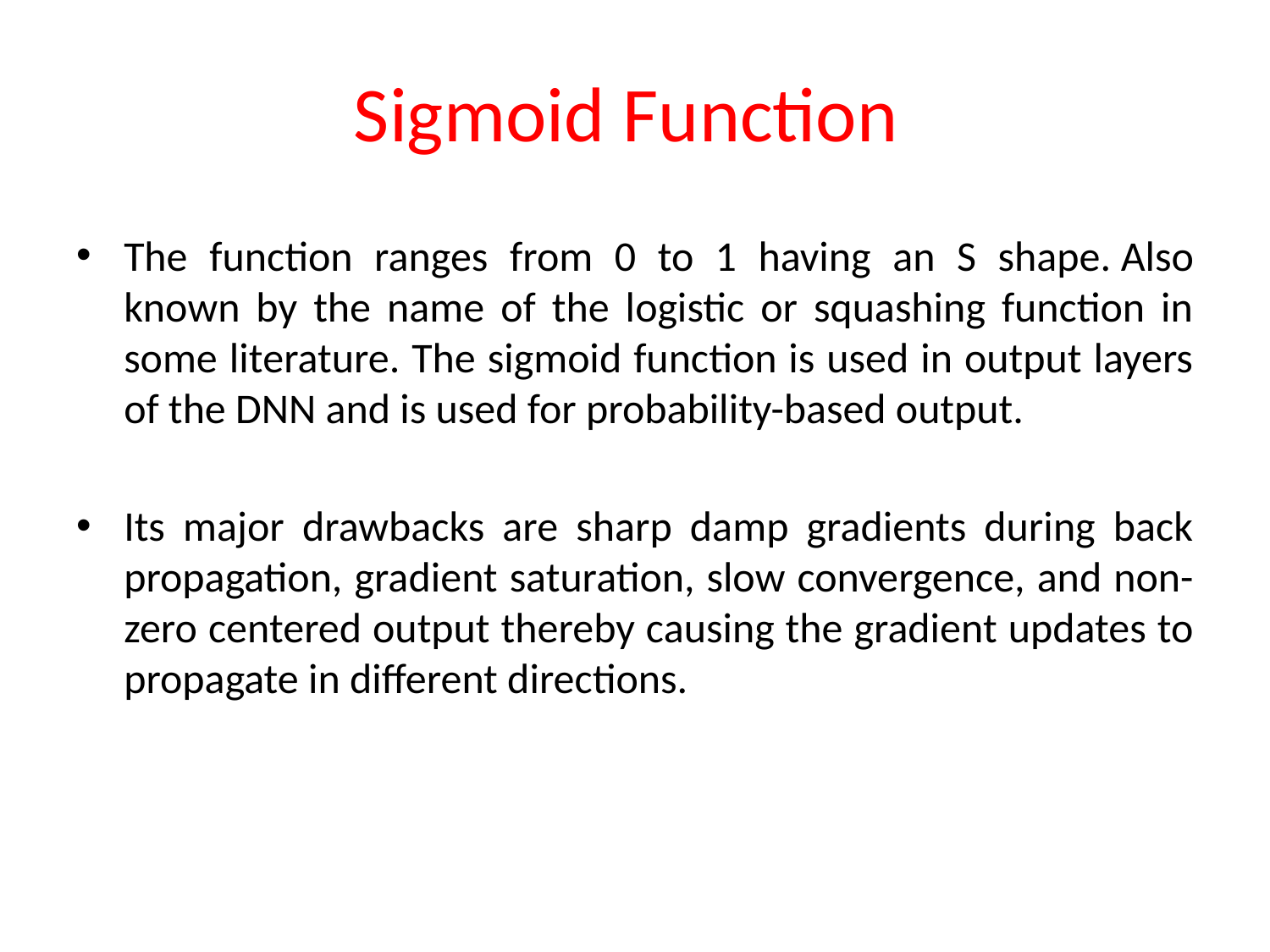

# Sigmoid Function
The function ranges from 0 to 1 having an S shape. Also known by the name of the logistic or squashing function in some literature. The sigmoid function is used in output layers of the DNN and is used for probability-based output.

Its major drawbacks are sharp damp gradients during back propagation, gradient saturation, slow convergence, and non-zero centered output thereby causing the gradient updates to propagate in different directions.